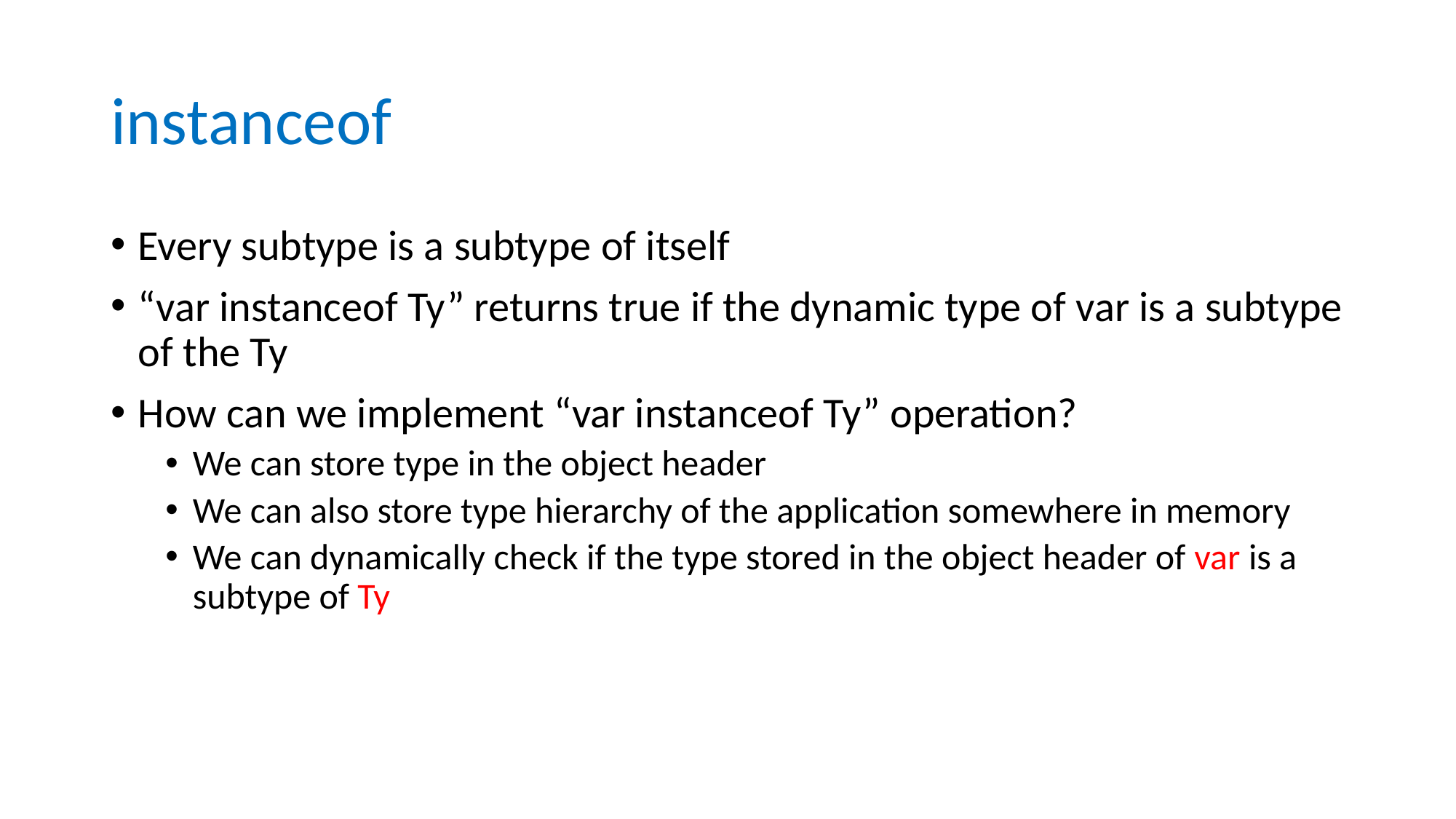

# instanceof
Every subtype is a subtype of itself
“var instanceof Ty” returns true if the dynamic type of var is a subtype of the Ty
How can we implement “var instanceof Ty” operation?
We can store type in the object header
We can also store type hierarchy of the application somewhere in memory
We can dynamically check if the type stored in the object header of var is a subtype of Ty